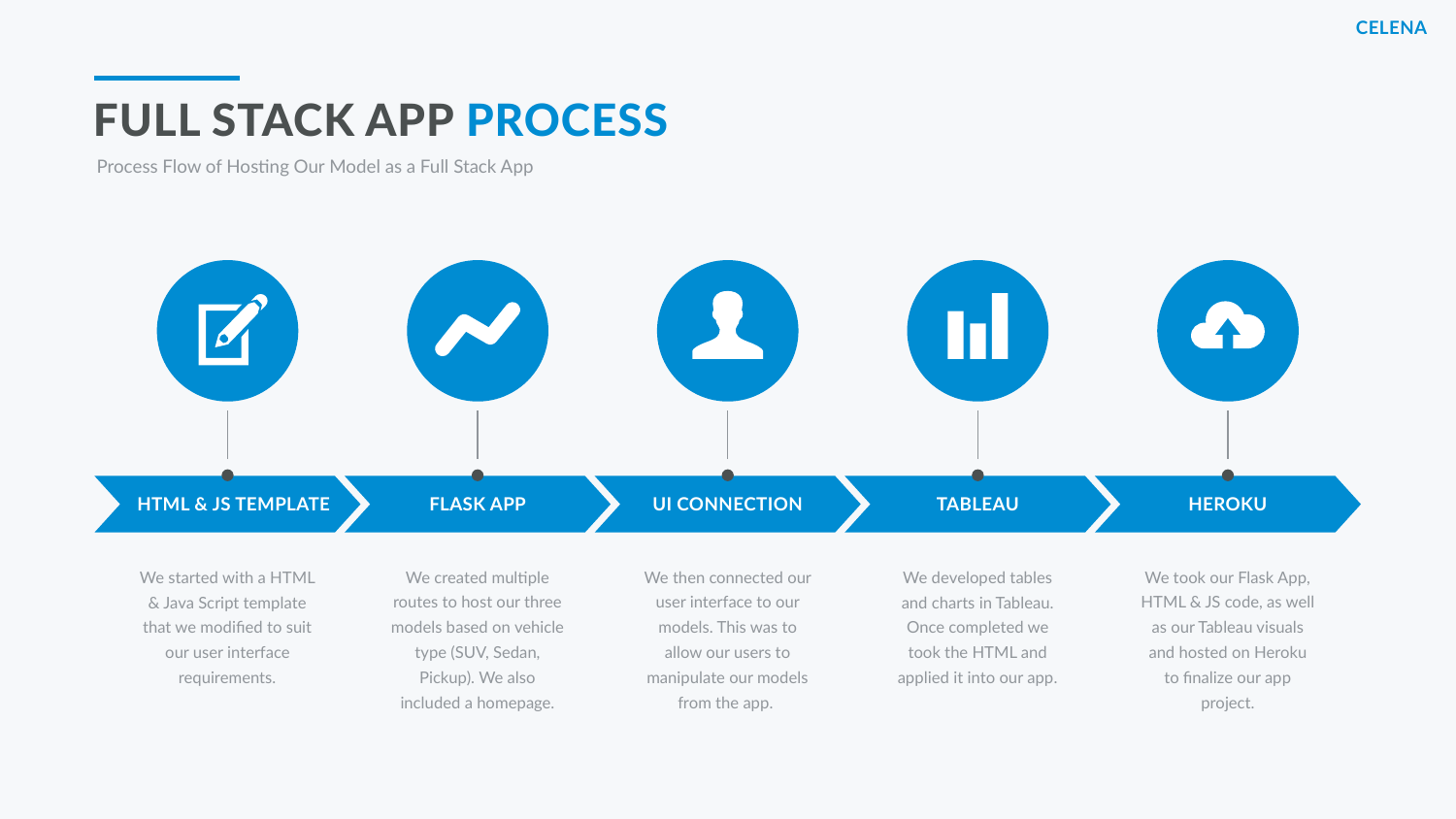

celena
Full Stack app process
Process Flow of Hosting Our Model as a Full Stack App

HTML & JS Template
Flask app
Ui Connection
tableau
Heroku
We started with a HTML & Java Script template that we modified to suit our user interface requirements.
We created multiple routes to host our three models based on vehicle type (SUV, Sedan, Pickup). We also included a homepage.
We then connected our user interface to our models. This was to allow our users to manipulate our models from the app.
We developed tables and charts in Tableau. Once completed we took the HTML and applied it into our app.
We took our Flask App, HTML & JS code, as well as our Tableau visuals and hosted on Heroku to finalize our app project.